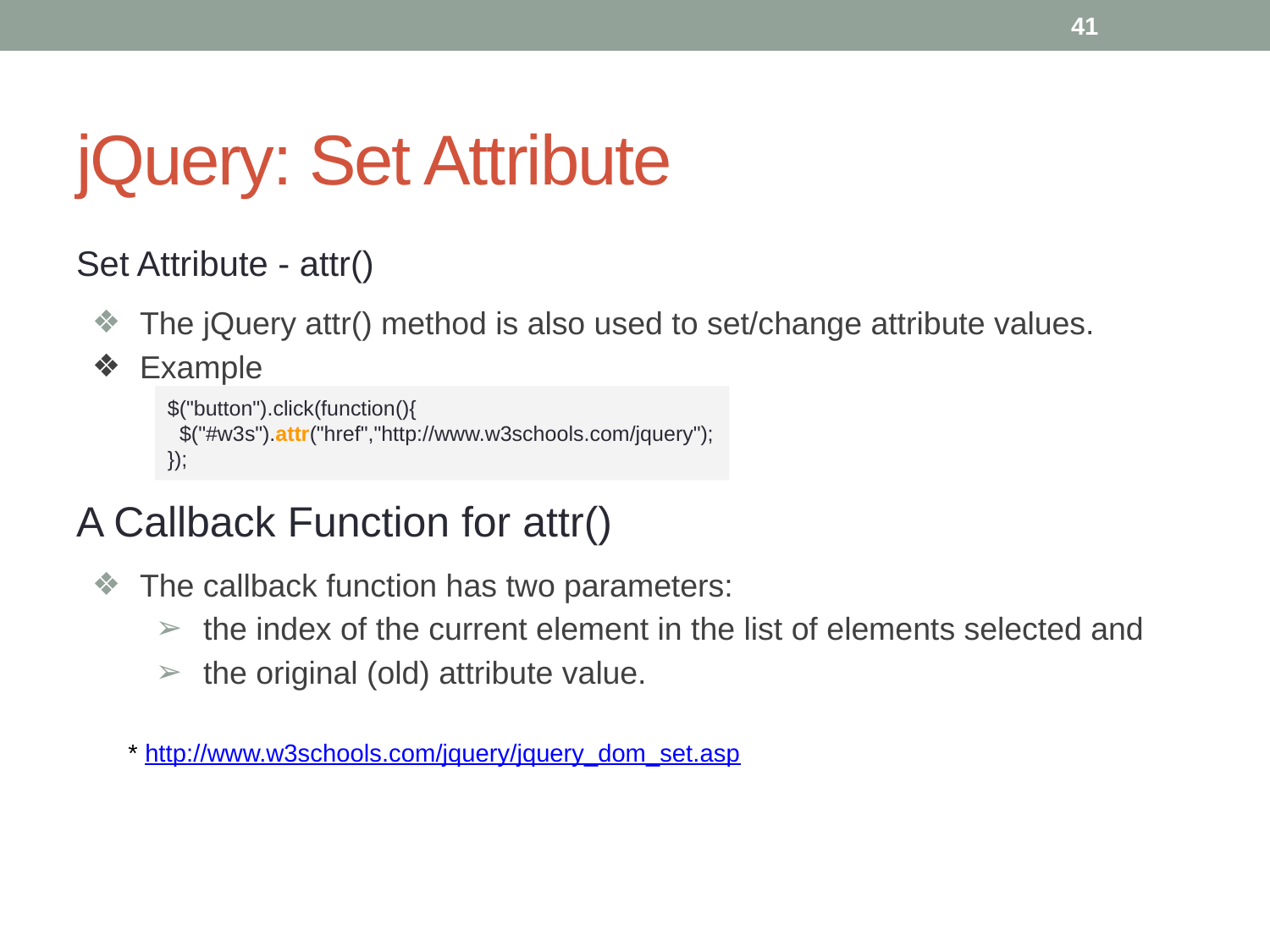

41
# jQuery: Set Attribute
Set Attribute - attr()
The jQuery attr() method is also used to set/change attribute values.
Example

A Callback Function for attr()
The callback function has two parameters:
the index of the current element in the list of elements selected and
the original (old) attribute value.

$("button").click(function(){
  $("#w3s").attr("href","http://www.w3schools.com/jquery");
});
* http://www.w3schools.com/jquery/jquery_dom_set.asp